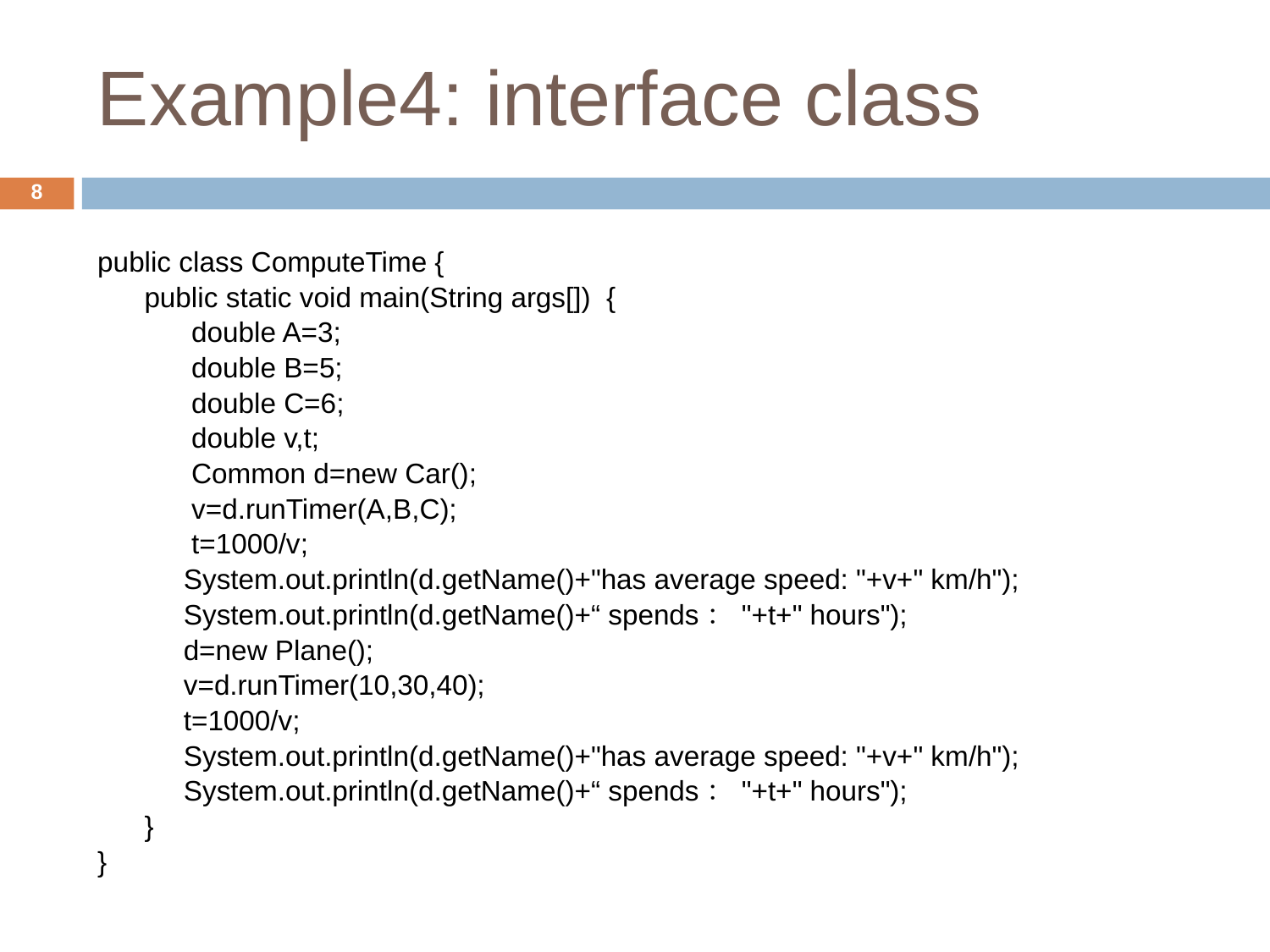

Example4: interface class
8
public class ComputeTime {
      public static void main(String args[])  {
            double A=3;
            double B=5;
            double C=6;
            double v,t;
            Common d=new Car();
            v=d.runTimer(A,B,C);
            t=1000/v;
           System.out.println(d.getName()+"has average speed: "+v+" km/h");
           System.out.println(d.getName()+“ spends："+t+" hours");
           d=new Plane();
           v=d.runTimer(10,30,40);
           t=1000/v;
           System.out.println(d.getName()+"has average speed: "+v+" km/h");
           System.out.println(d.getName()+“ spends："+t+" hours");
      }
}